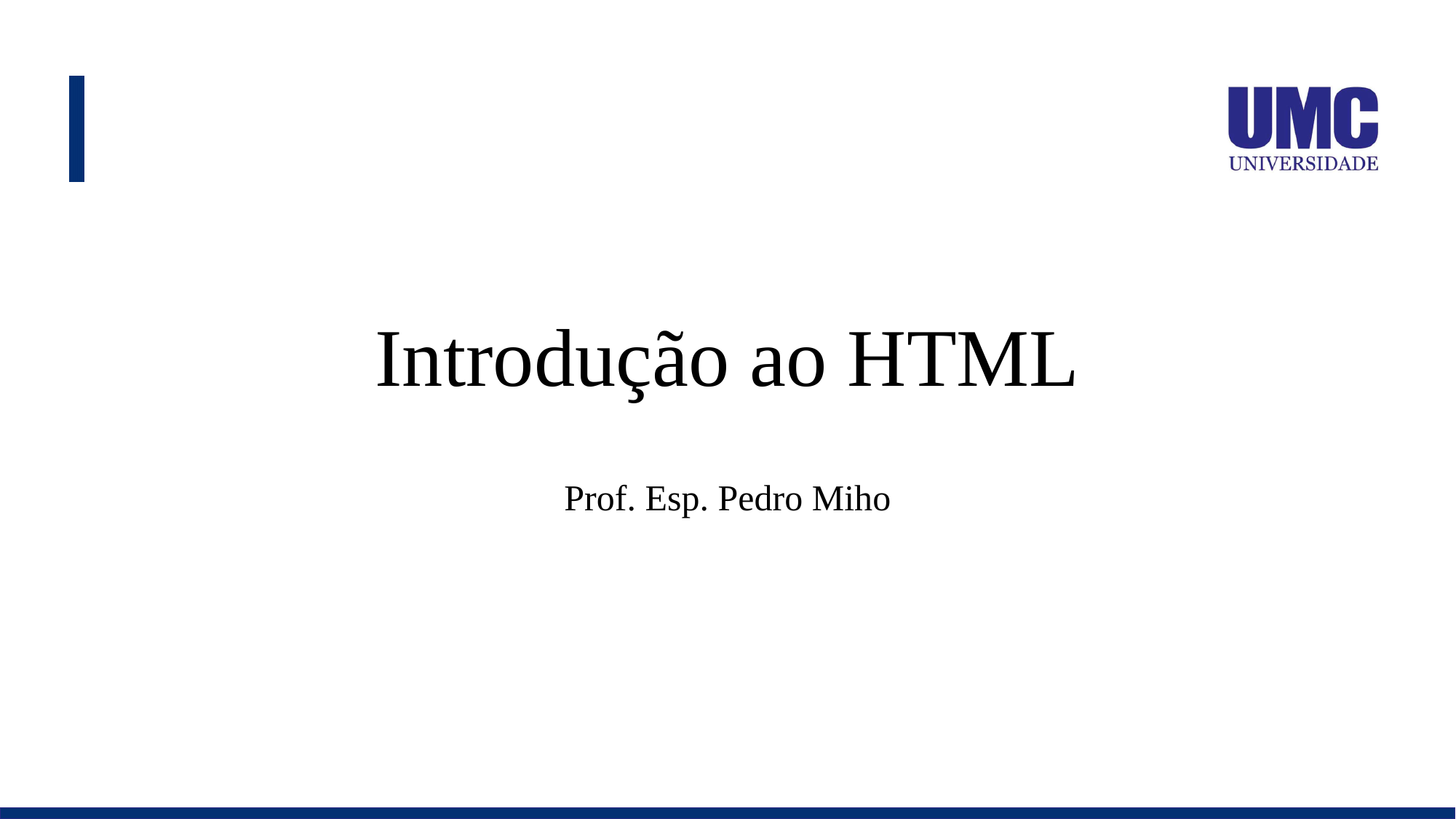

# Introdução ao HTML
Prof. Esp. Pedro Miho